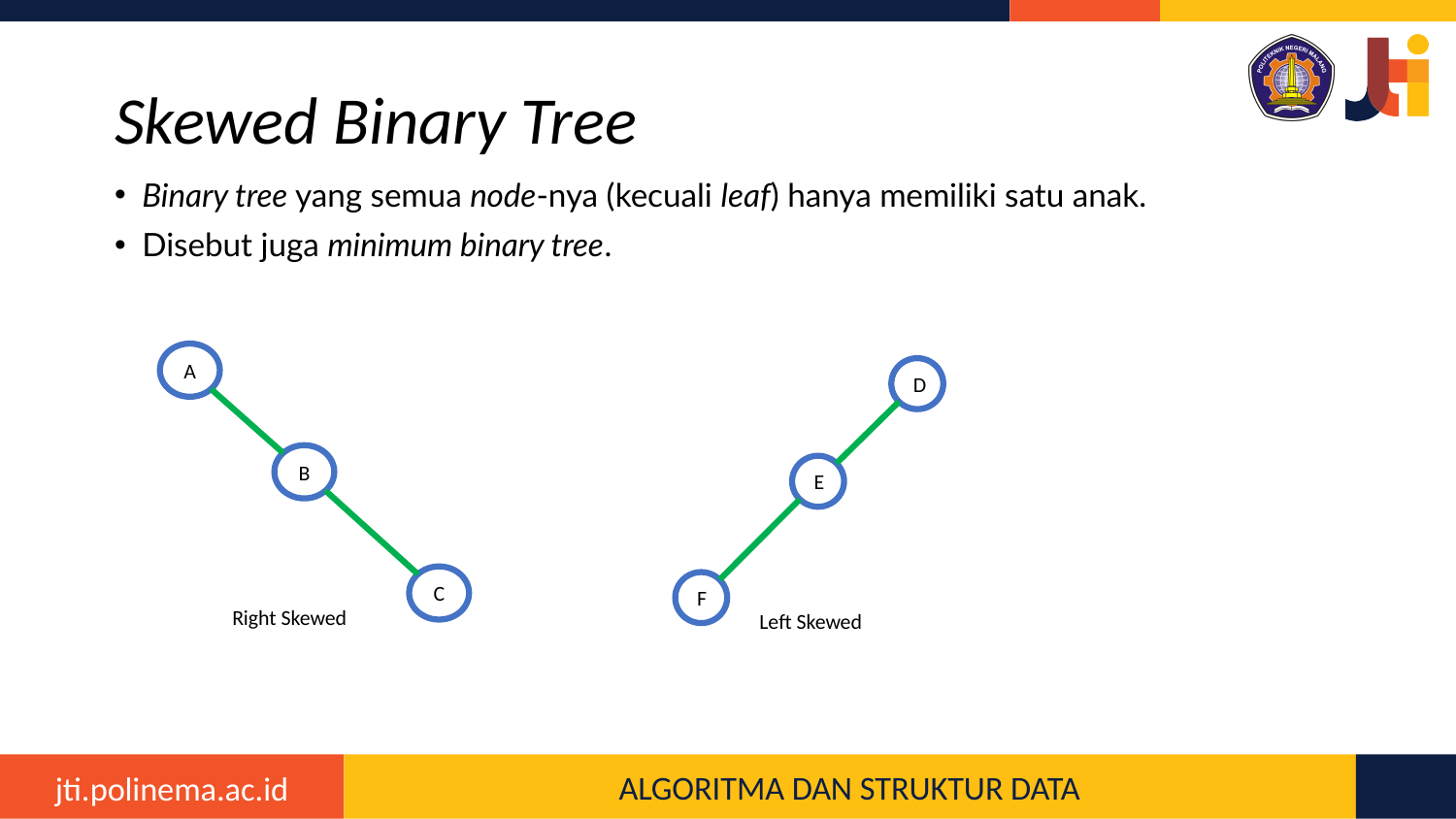

# Skewed Binary Tree
Binary tree yang semua node-nya (kecuali leaf) hanya memiliki satu anak.
Disebut juga minimum binary tree.

A
B
C
D
E
F
Right Skewed
Left Skewed